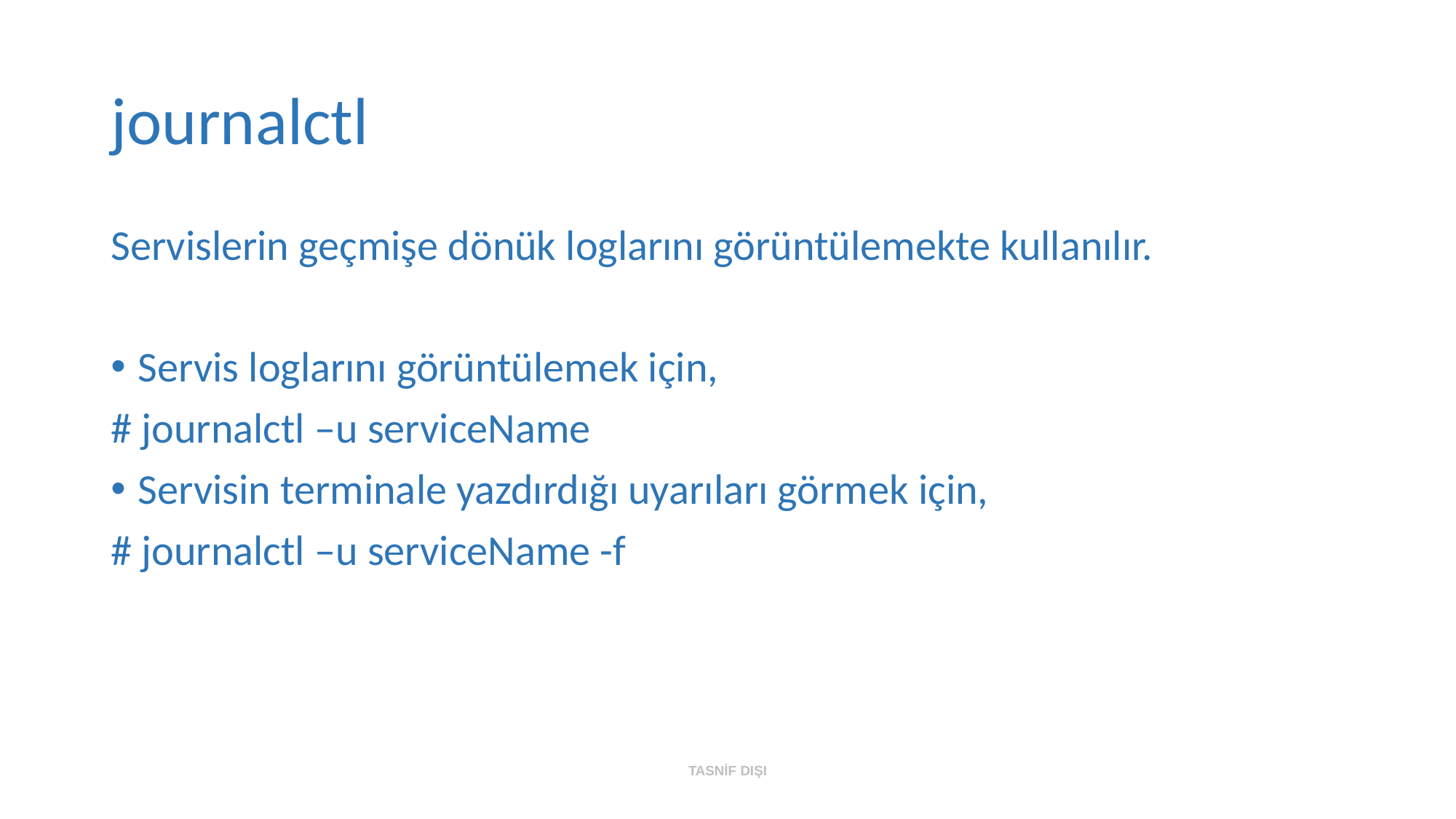

# journalctl
Servislerin geçmişe dönük loglarını görüntülemekte kullanılır.

Servis loglarını görüntülemek için,
# journalctl –u serviceName
Servisin terminale yazdırdığı uyarıları görmek için,
# journalctl –u serviceName -f
TASNİF DIŞI